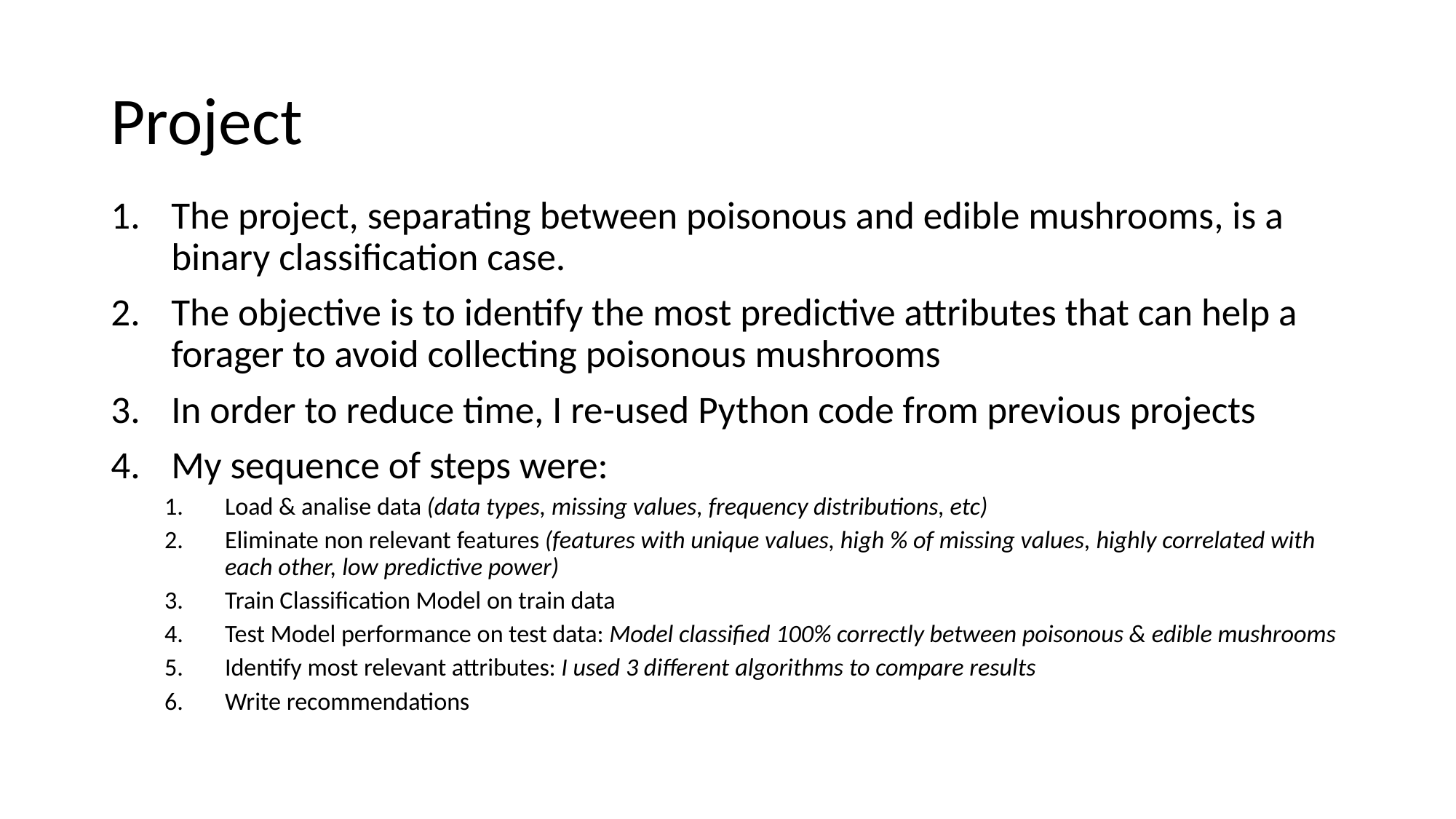

# Project
The project, separating between poisonous and edible mushrooms, is a binary classification case.
The objective is to identify the most predictive attributes that can help a forager to avoid collecting poisonous mushrooms
In order to reduce time, I re-used Python code from previous projects
My sequence of steps were:
Load & analise data (data types, missing values, frequency distributions, etc)
Eliminate non relevant features (features with unique values, high % of missing values, highly correlated with each other, low predictive power)
Train Classification Model on train data
Test Model performance on test data: Model classified 100% correctly between poisonous & edible mushrooms
Identify most relevant attributes: I used 3 different algorithms to compare results
Write recommendations